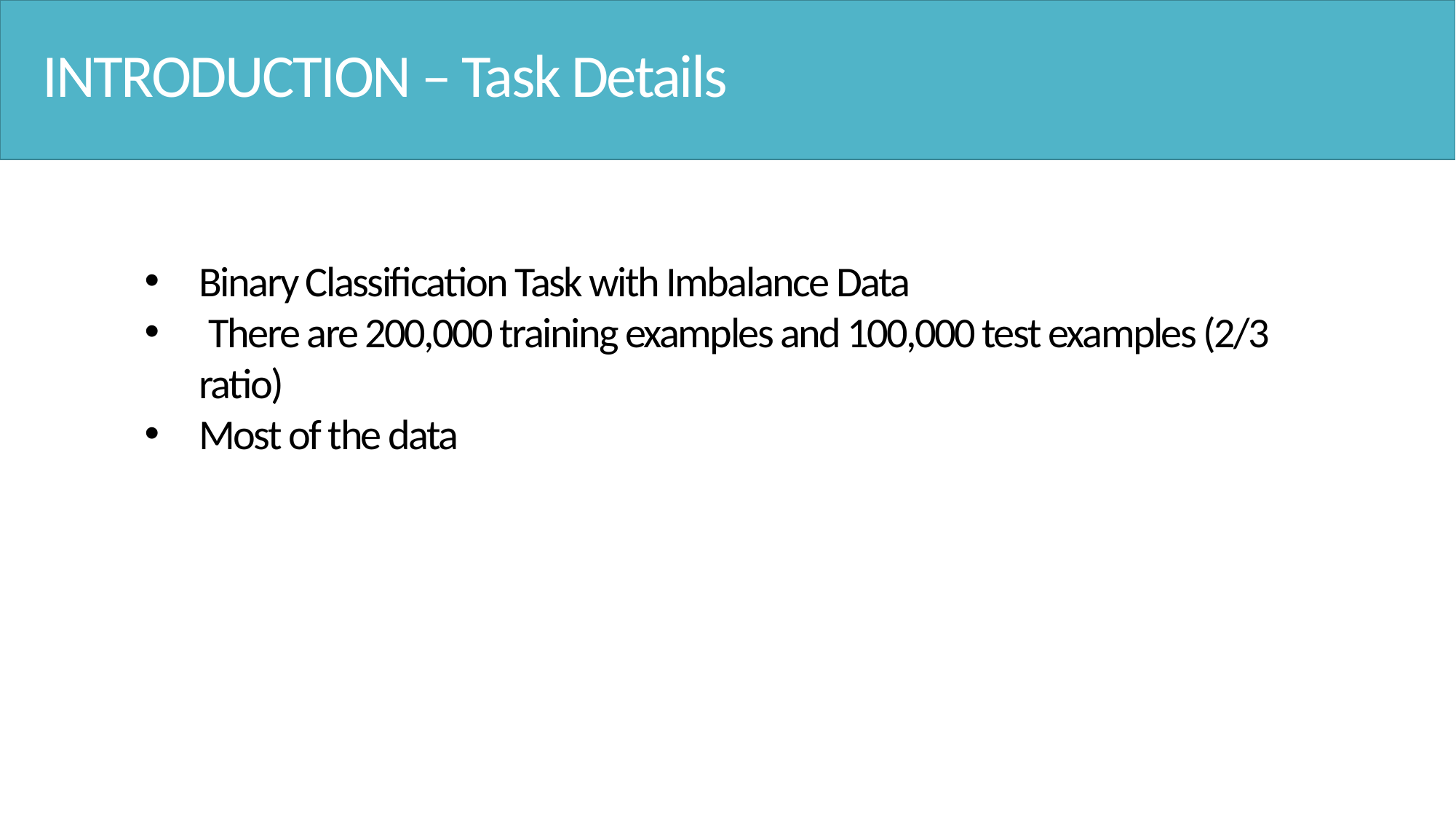

INTRODUCTION – Task Details
Binary Classification Task with Imbalance Data
 There are 200,000 training examples and 100,000 test examples (2/3 ratio)
Most of the data